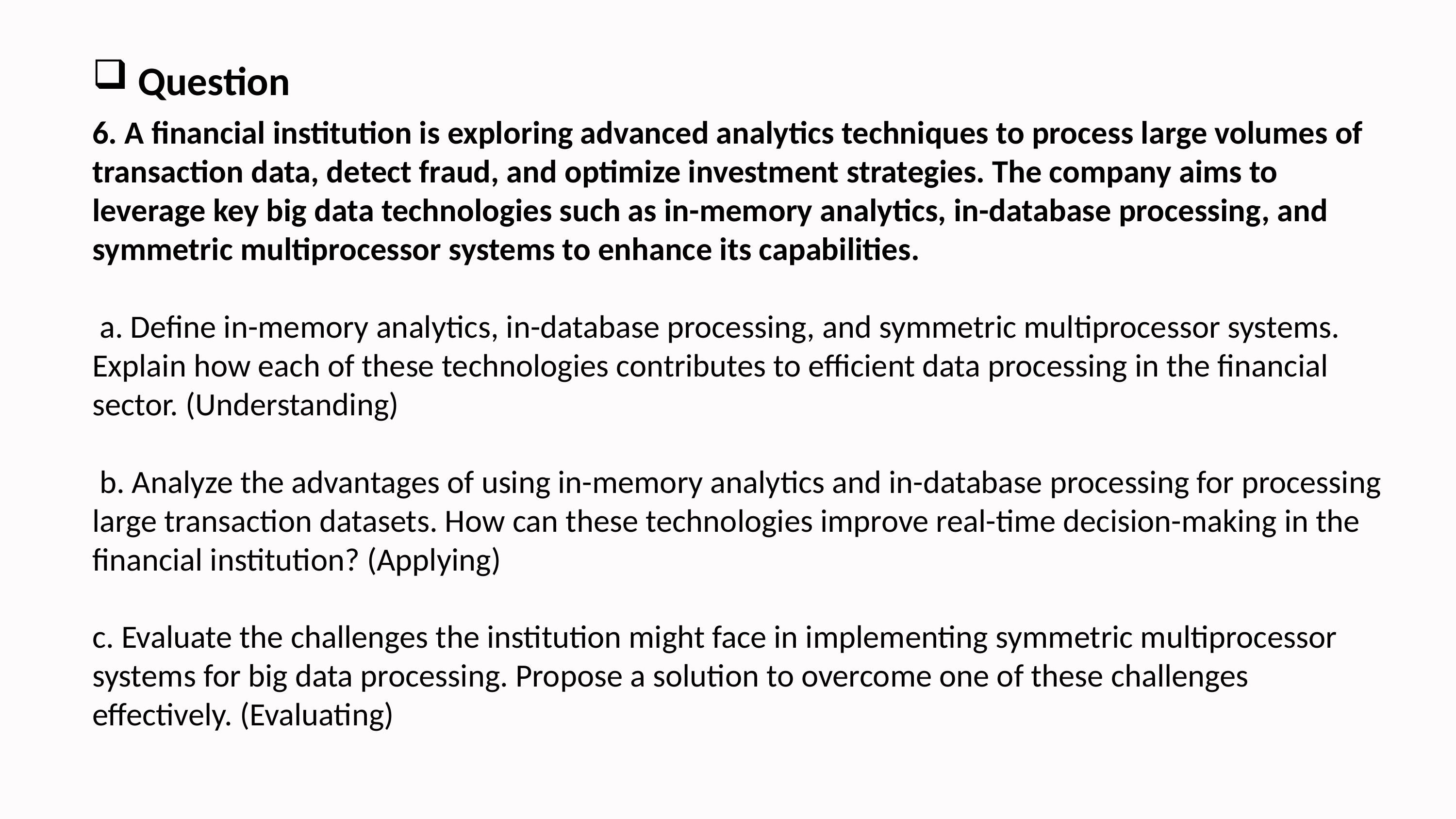

Question
6. A financial institution is exploring advanced analytics techniques to process large volumes of transaction data, detect fraud, and optimize investment strategies. The company aims to leverage key big data technologies such as in-memory analytics, in-database processing, and symmetric multiprocessor systems to enhance its capabilities.

 a. Define in-memory analytics, in-database processing, and symmetric multiprocessor systems. Explain how each of these technologies contributes to efficient data processing in the financial sector. (Understanding)

 b. Analyze the advantages of using in-memory analytics and in-database processing for processing large transaction datasets. How can these technologies improve real-time decision-making in the financial institution? (Applying)

c. Evaluate the challenges the institution might face in implementing symmetric multiprocessor systems for big data processing. Propose a solution to overcome one of these challenges effectively. (Evaluating)